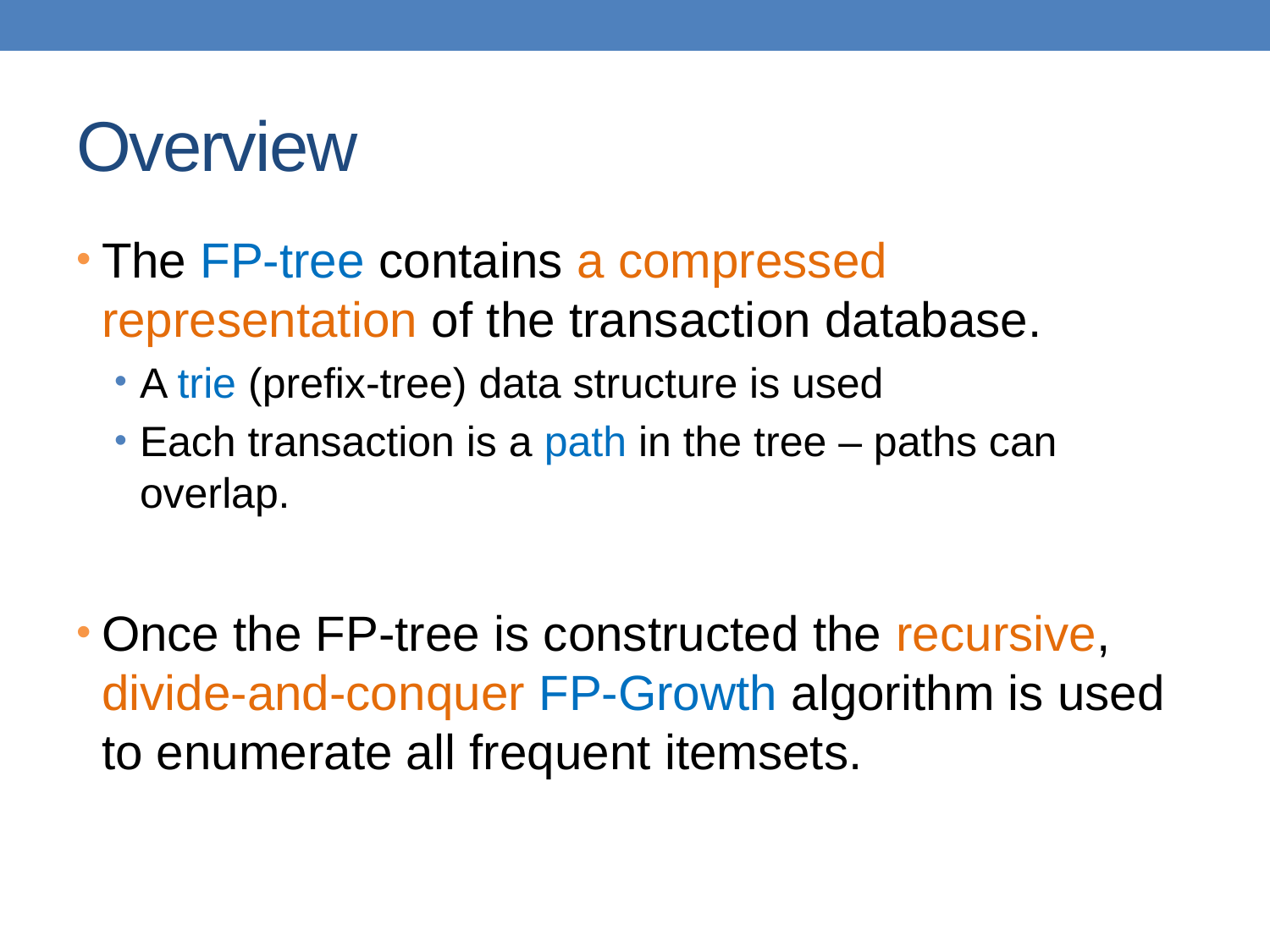

# Overview
The FP-tree contains a compressed representation of the transaction database.
A trie (prefix-tree) data structure is used
Each transaction is a path in the tree – paths can overlap.

Once the FP-tree is constructed the recursive, divide-and-conquer FP-Growth algorithm is used to enumerate all frequent itemsets.